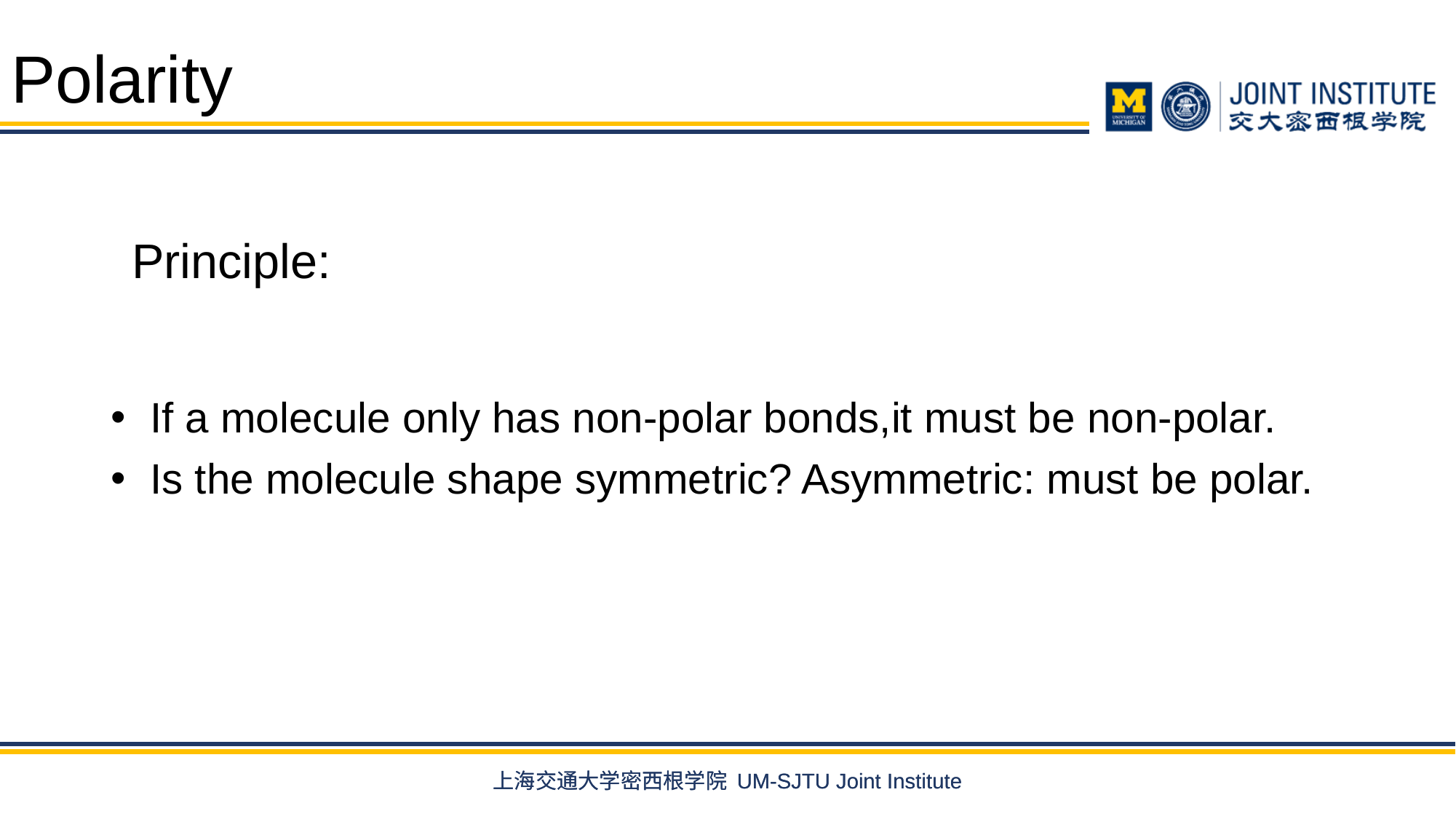

# Polarity
Principle:
 If a molecule only has non-polar bonds,it must be non-polar.
 Is the molecule shape symmetric? Asymmetric: must be polar.
25